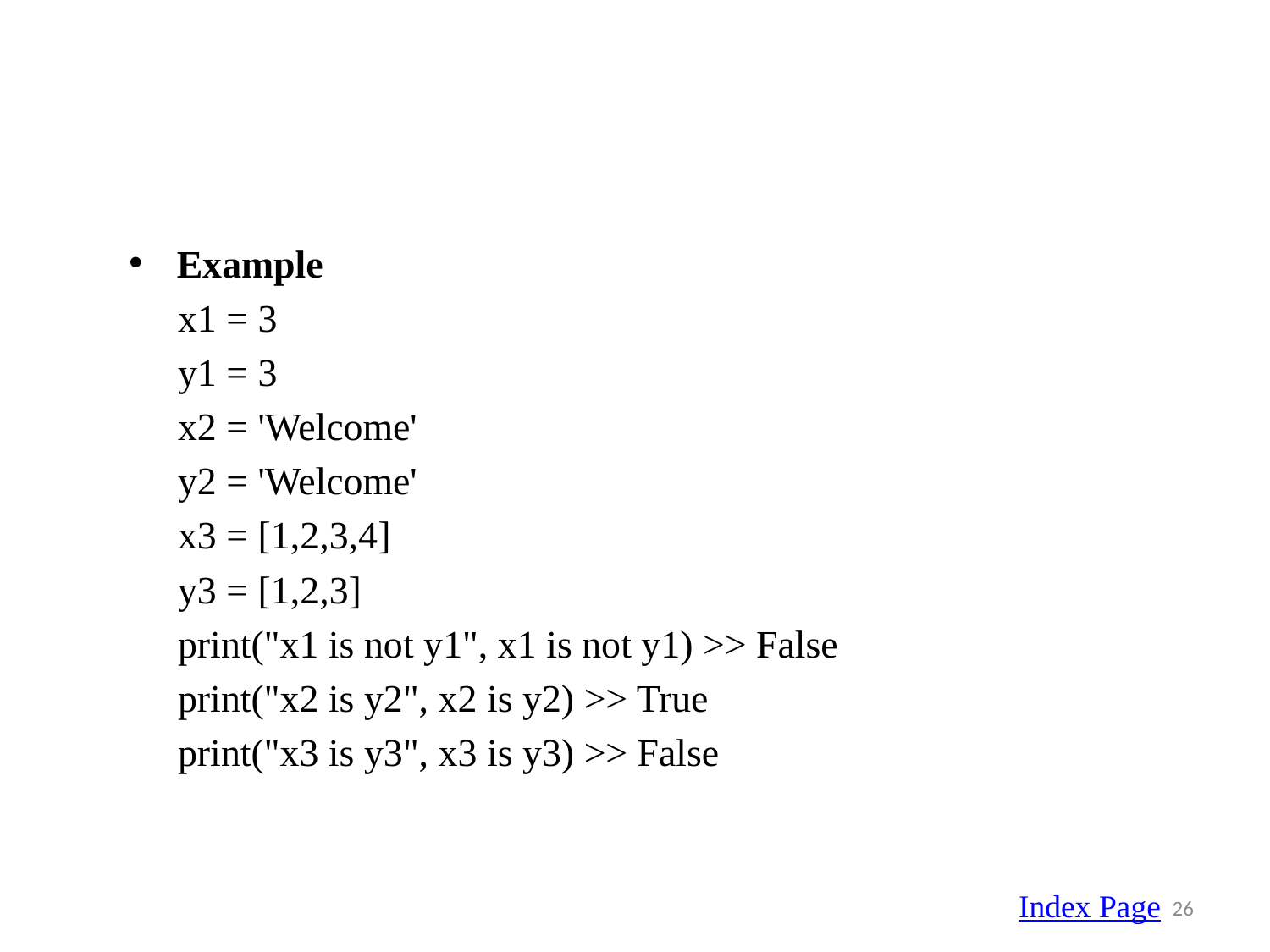

Example
     x1 = 3
     y1 = 3
     x2 = 'Welcome'
     y2 = 'Welcome'
     x3 = [1,2,3,4]
     y3 = [1,2,3]
     print("x1 is not y1", x1 is not y1) >> False
     print("x2 is y2", x2 is y2) >> True
     print("x3 is y3", x3 is y3) >> False
Index Page
26